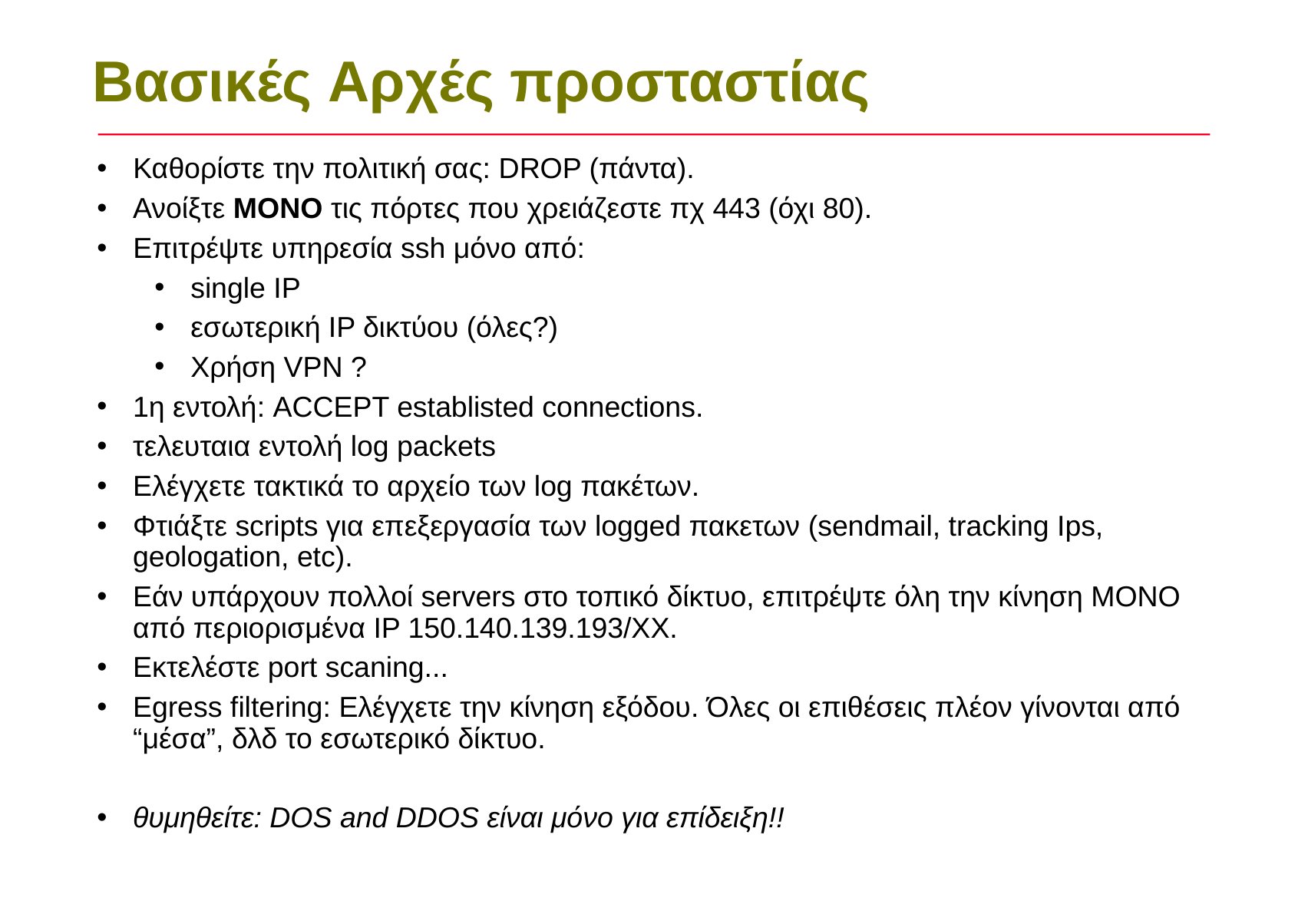

Βασικές Αρχές προσταστίας
Καθορίστε την πολιτική σας: DROP (πάντα).
Ανοίξτε ΜΟΝΟ τις πόρτες που χρειάζεστε πχ 443 (όχι 80).
Επιτρέψτε υπηρεσία ssh μόνο από:
single IP
εσωτερική IP δικτύου (όλες?)
Χρήση VPN ?
1η εντολή: ACCEPT establisted connections.
τελευταια εντολή log packets
Ελέγχετε τακτικά το αρχείο των log πακέτων.
Φτιάξτε scripts για επεξεργασία των logged πακετων (sendmail, tracking Ips, geologation, etc).
Εάν υπάρχουν πολλοί servers στο τοπικό δίκτυο, επιτρέψτε όλη την κίνηση ΜΟΝΟ από περιορισμένα IP 150.140.139.193/XX.
Εκτελέστε port scaning...
Egress filtering: Ελέγχετε την κίνηση εξόδου. Όλες οι επιθέσεις πλέον γίνονται από “μέσα”, δλδ το εσωτερικό δίκτυο.

θυμηθείτε: DOS and DDOS είναι μόνο για επίδειξη!!